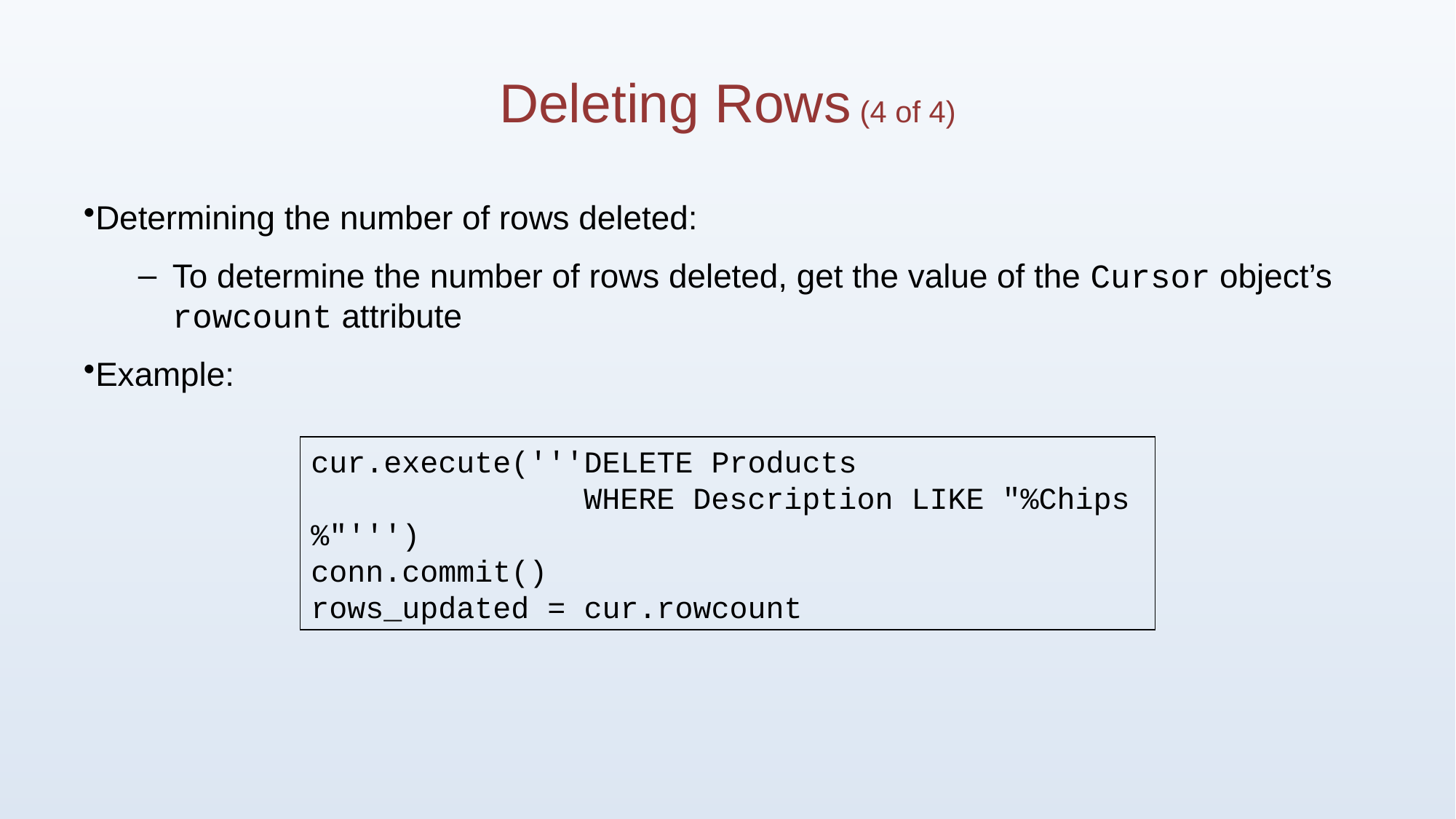

# Deleting Rows (4 of 4)
Determining the number of rows deleted:
To determine the number of rows deleted, get the value of the Cursor object’s rowcount attribute
Example:

cur.execute('''DELETE Products
               WHERE Description LIKE "%Chips%"''')
conn.commit()
rows_updated = cur.rowcount